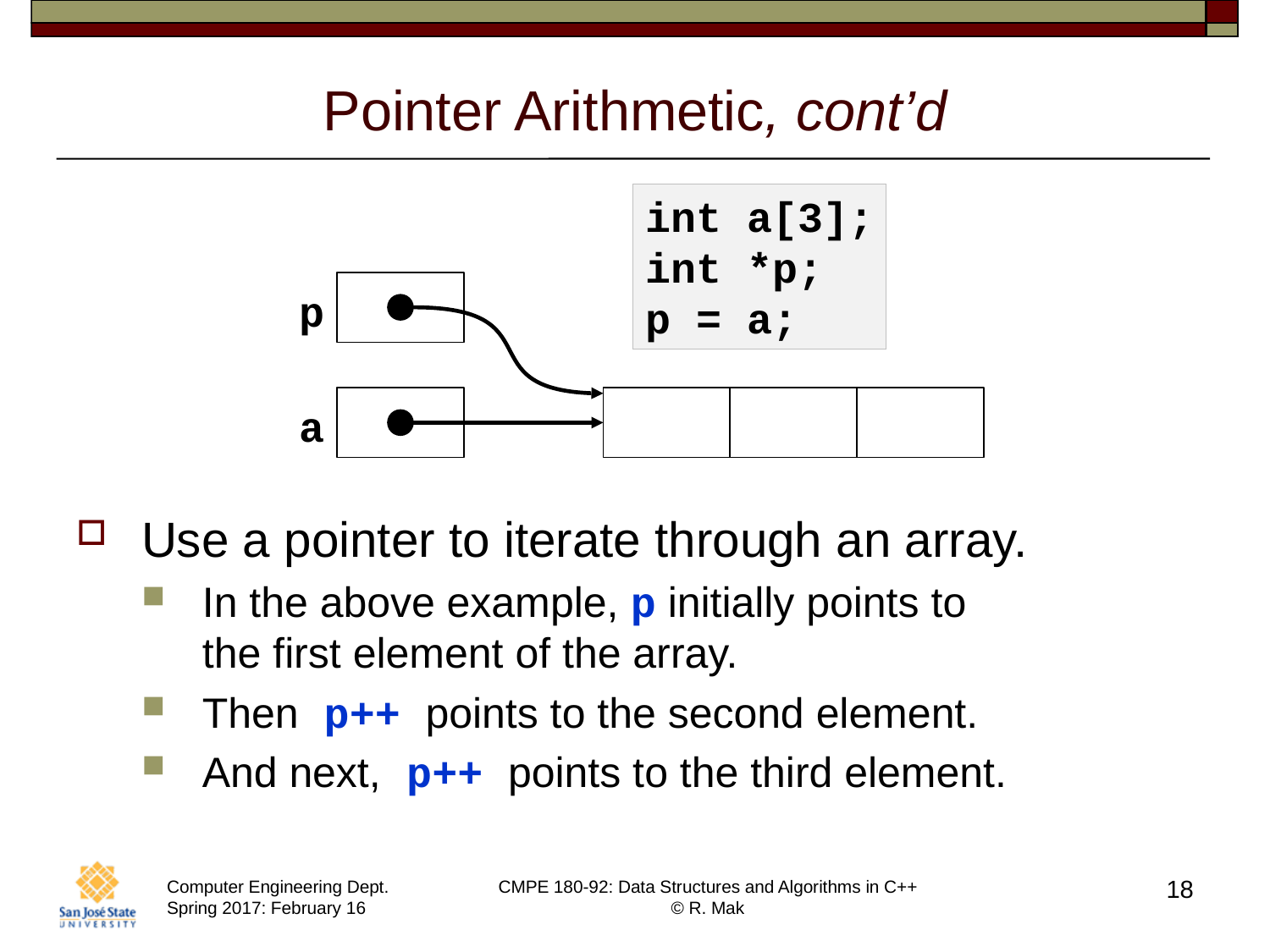

# Pointer Arithmetic, cont’d
int a[3];
int *p;
p = a;

p

a

Use a pointer to iterate through an array.
In the above example, p initially points to
the first element of the array.
Then p++ points to the second element.
And next, p++ points to the third element.
18